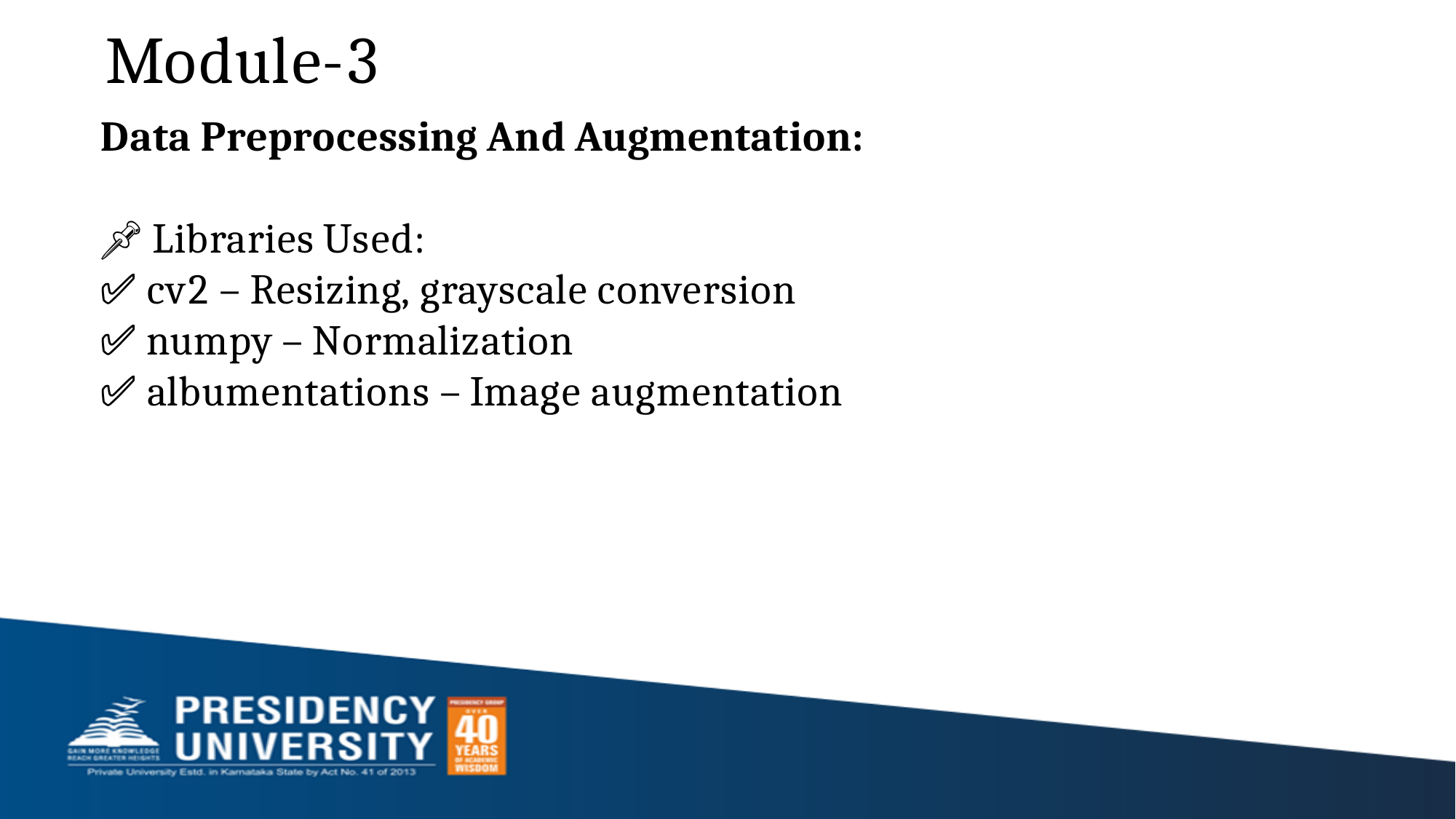

# Module-3
Data Preprocessing And Augmentation:

📌 Libraries Used:
✅ cv2 – Resizing, grayscale conversion
✅ numpy – Normalization
✅ albumentations – Image augmentation